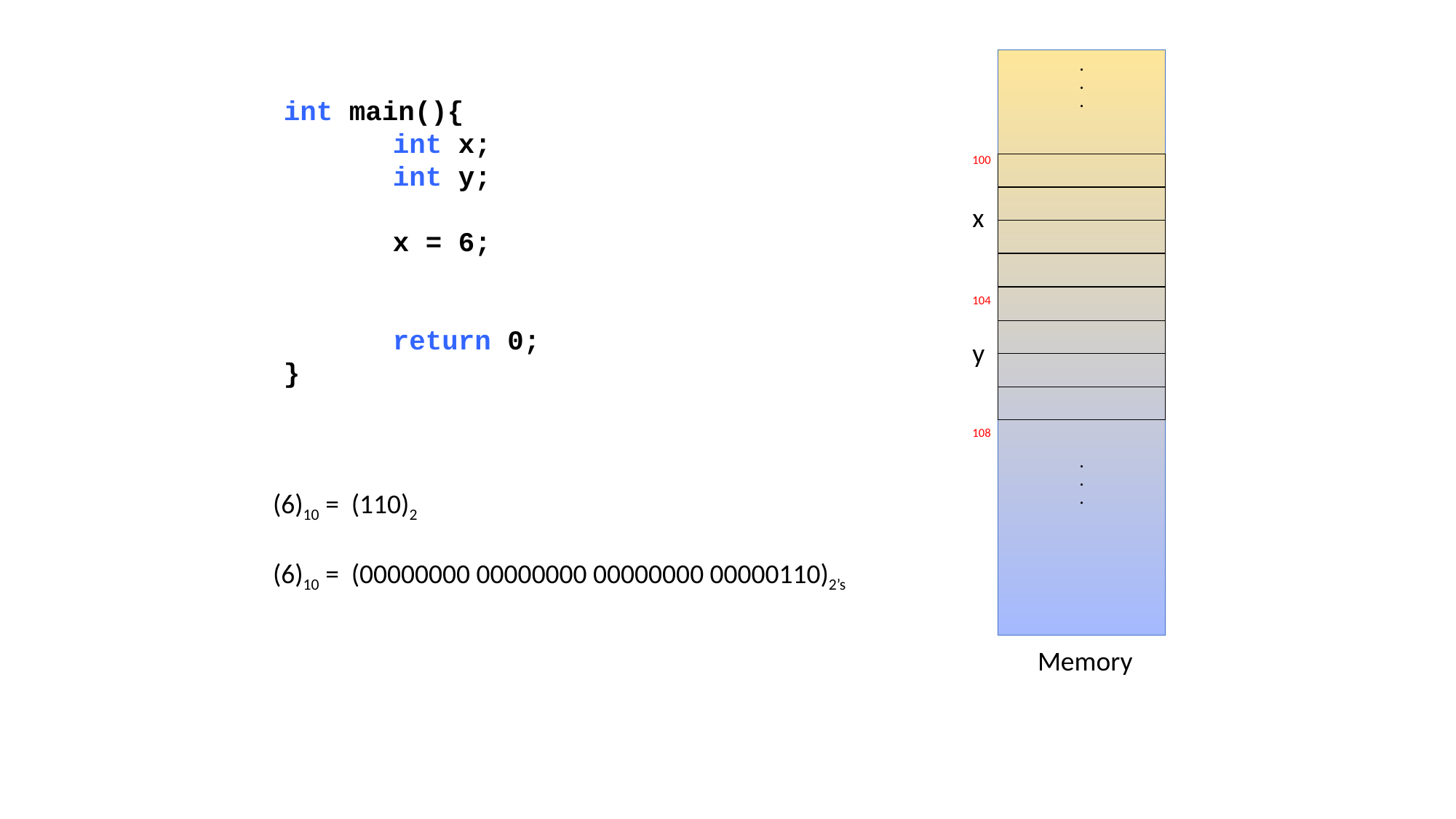

.
.
.
int main(){
	int x;
	int y;

	x = 6;

	return 0;
}
100

x

104

y

108
.
.
.
(6)10 =  (110)2

(6)10 =  (00000000 00000000 00000000 00000110)2’s

Memory